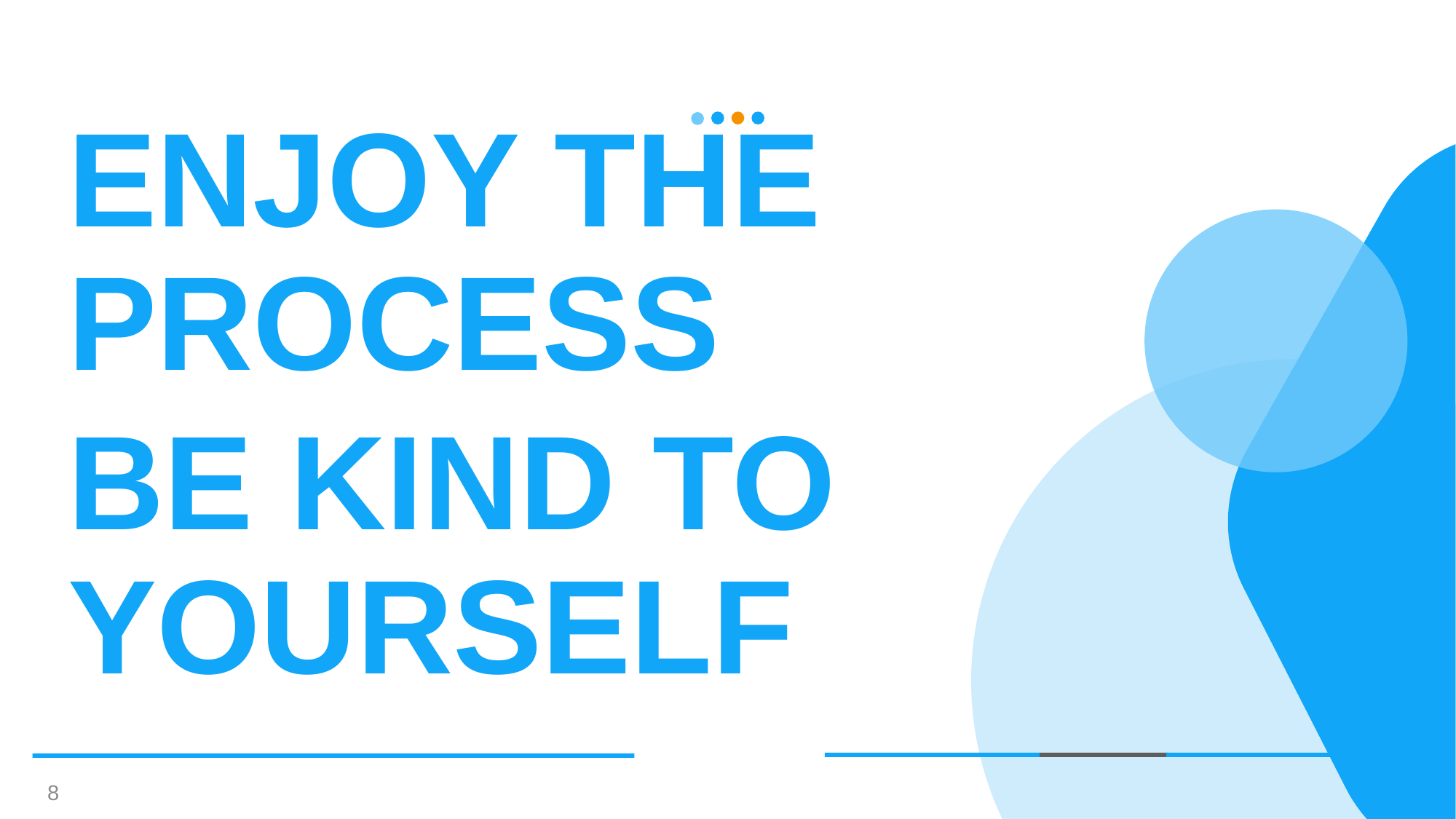

ENJOY THE PROCESS
BE KIND TO YOURSELF
8